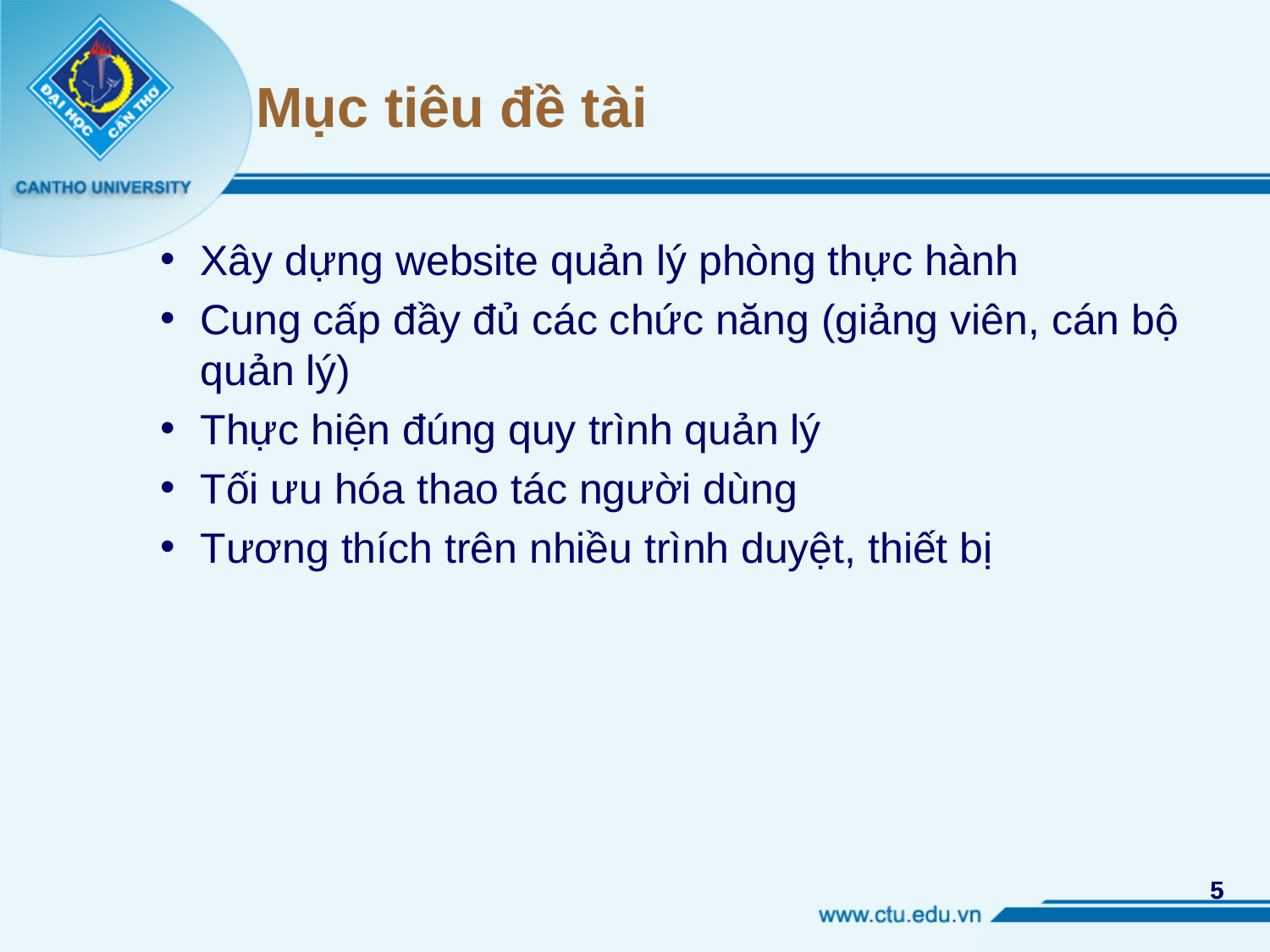

# Mục tiêu đề tài

Xây dựng website quản lý phòng thực hành
Cung cấp đầy đủ các chức năng (giảng viên, cán bộ quản lý)
Thực hiện đúng quy trình quản lý
Tối ưu hóa thao tác người dùng
Tương thích trên nhiều trình duyệt, thiết bị

5
5